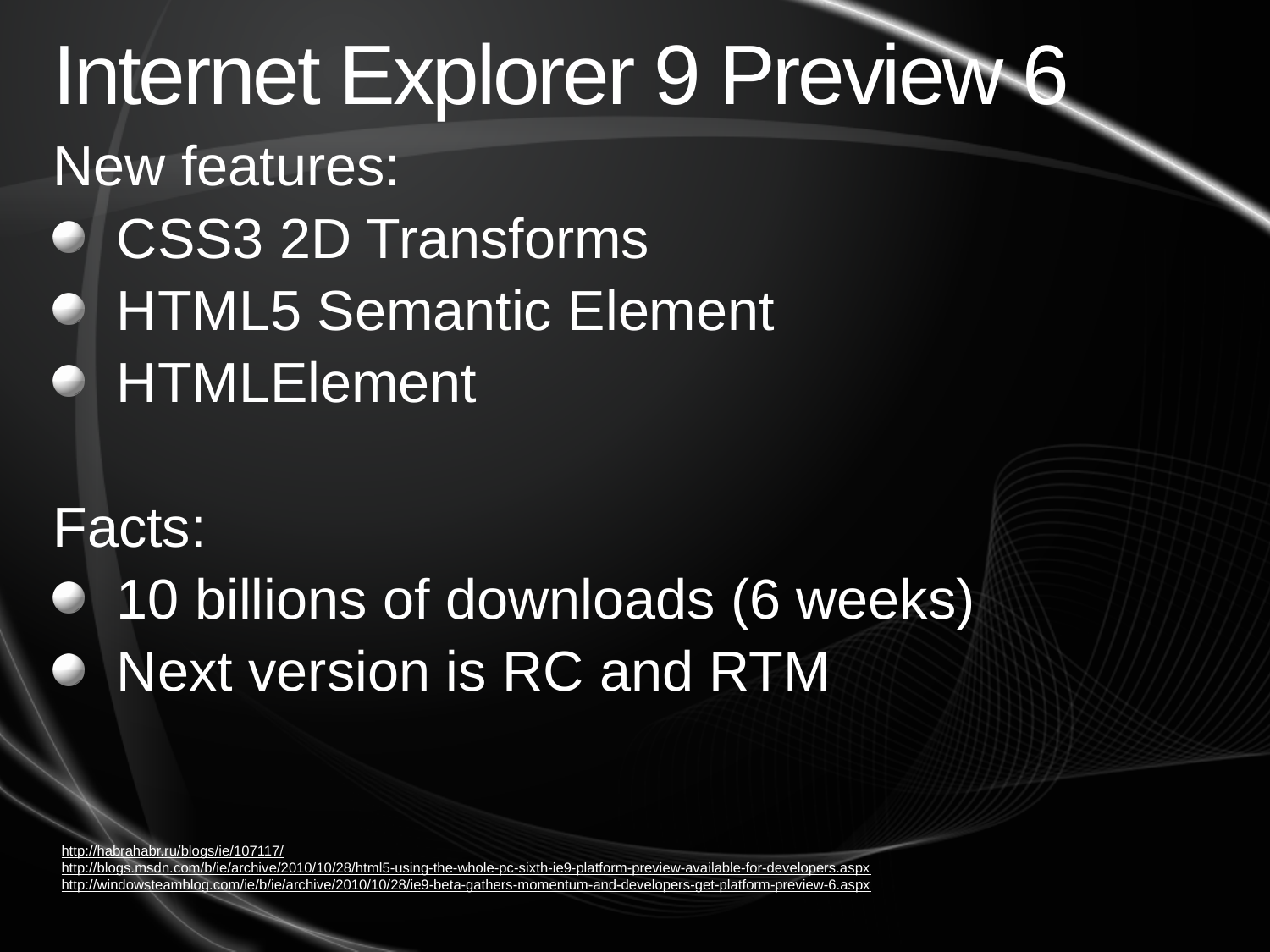

# Internet Explorer 9 Preview 6
New features:
CSS3 2D Transforms
HTML5 Semantic Element
HTMLElement

Facts:
10 billions of downloads (6 weeks)
Next version is RC and RTM
http://habrahabr.ru/blogs/ie/107117/
http://blogs.msdn.com/b/ie/archive/2010/10/28/html5-using-the-whole-pc-sixth-ie9-platform-preview-available-for-developers.aspx
http://windowsteamblog.com/ie/b/ie/archive/2010/10/28/ie9-beta-gathers-momentum-and-developers-get-platform-preview-6.aspx